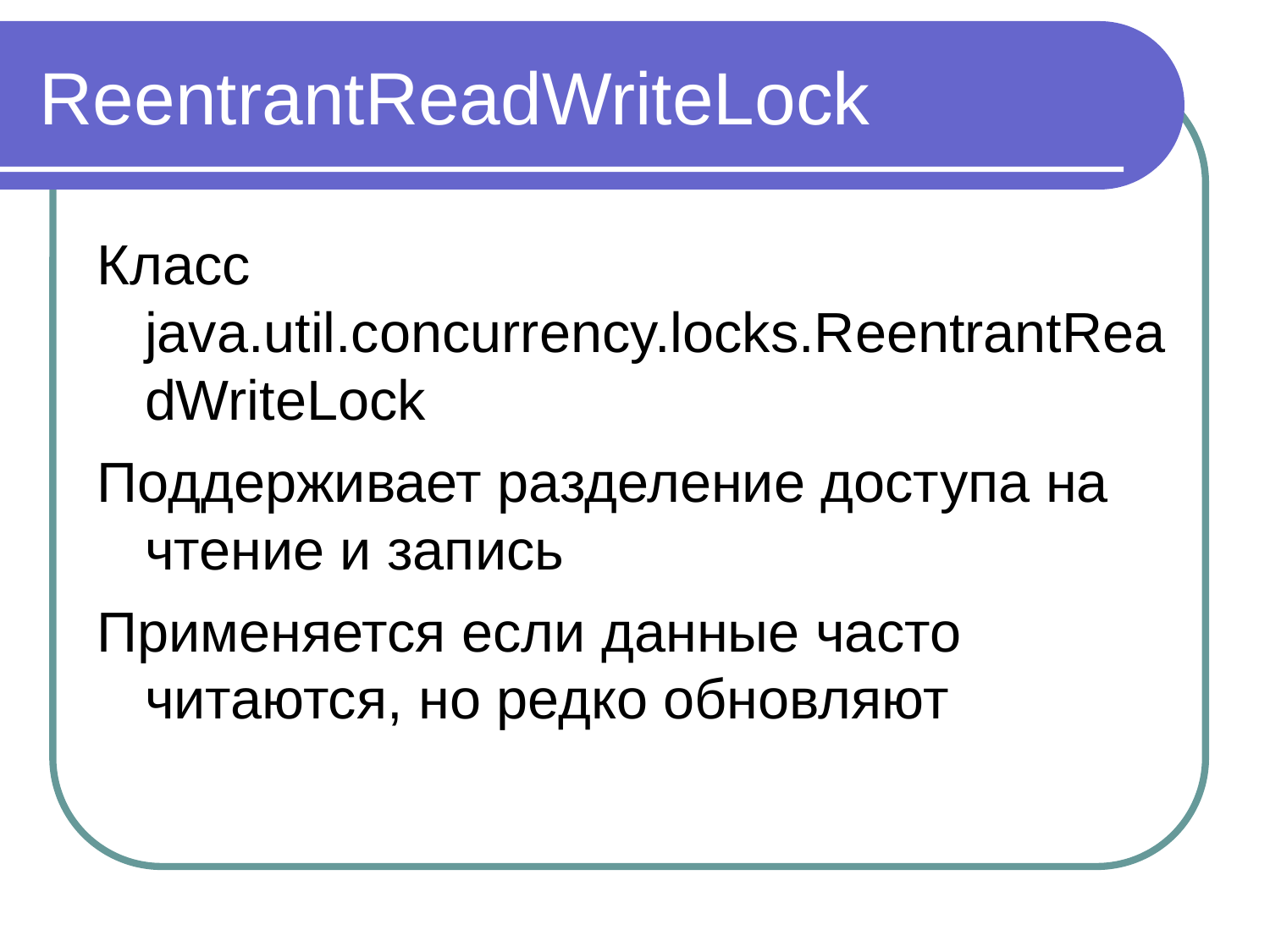

# ReentrantReadWriteLock
Класс java.util.concurrency.locks.ReentrantReadWriteLock
Поддерживает разделение доступа на чтение и запись
Применяется если данные часто читаются, но редко обновляют